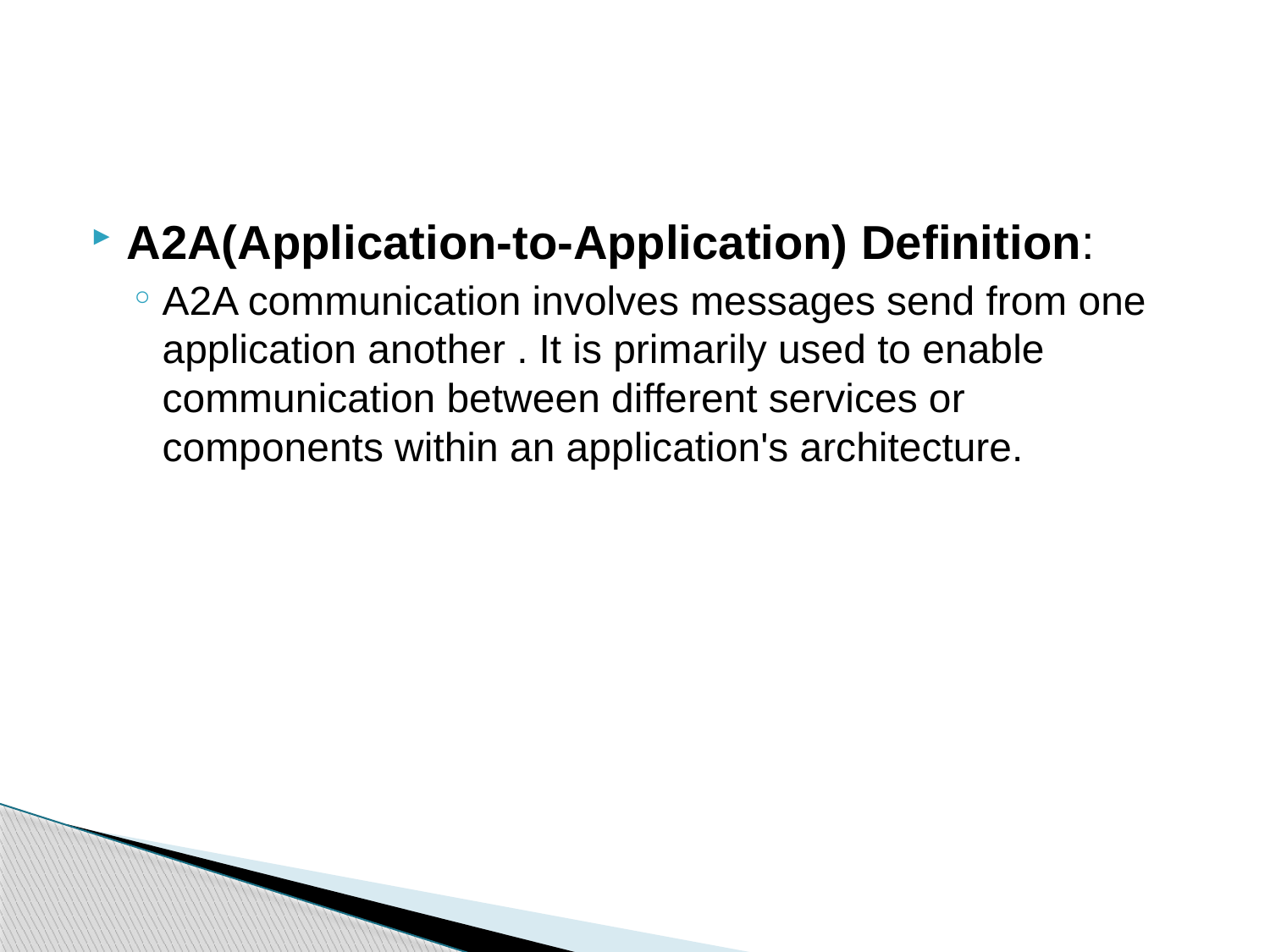

#
A2A(Application-to-Application) Definition:
A2A communication involves messages send from one application another . It is primarily used to enable communication between different services or components within an application's architecture.